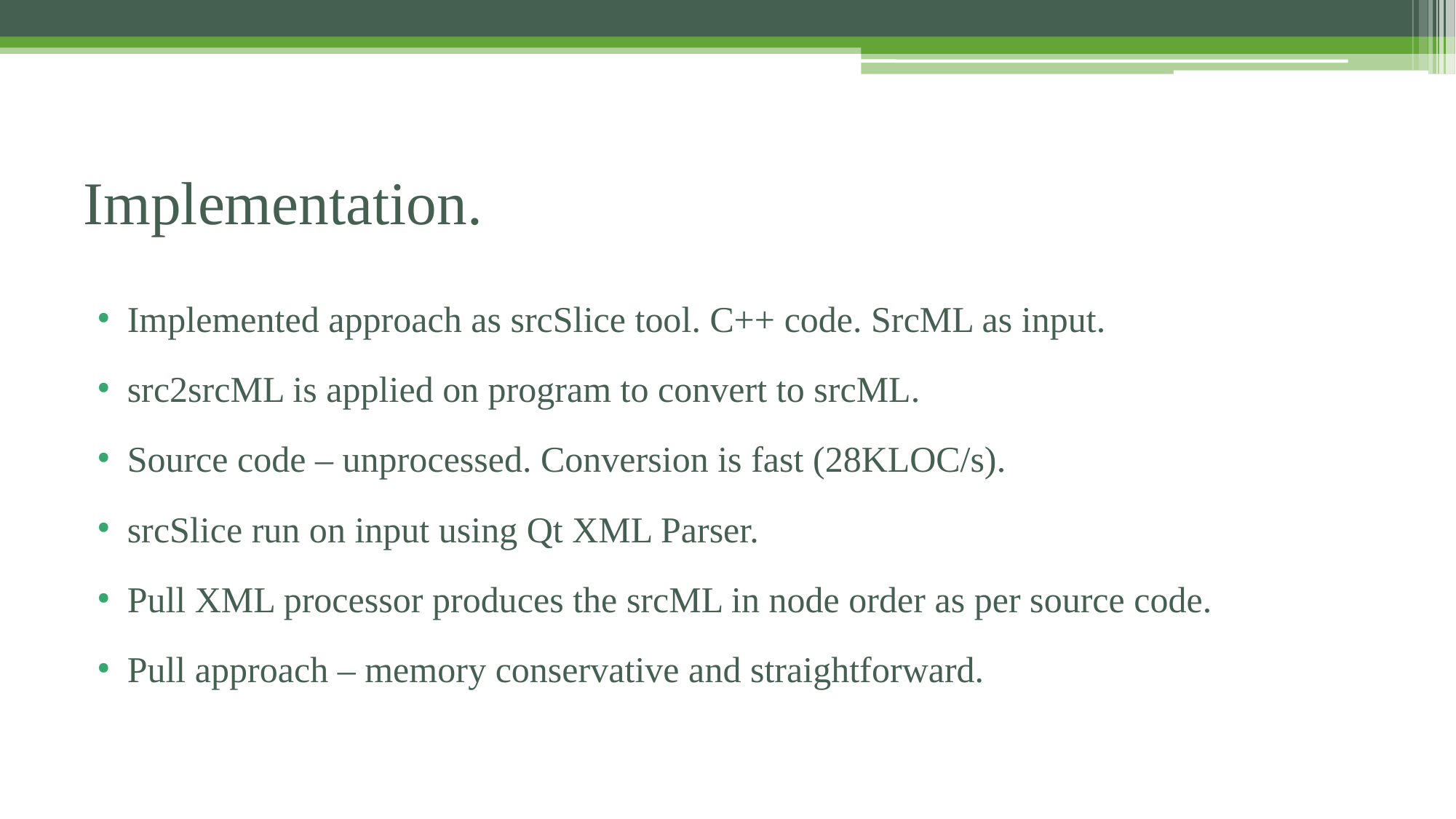

# Implementation.
Implemented approach as srcSlice tool. C++ code. SrcML as input.
src2srcML is applied on program to convert to srcML.
Source code – unprocessed. Conversion is fast (28KLOC/s).
srcSlice run on input using Qt XML Parser.
Pull XML processor produces the srcML in node order as per source code.
Pull approach – memory conservative and straightforward.